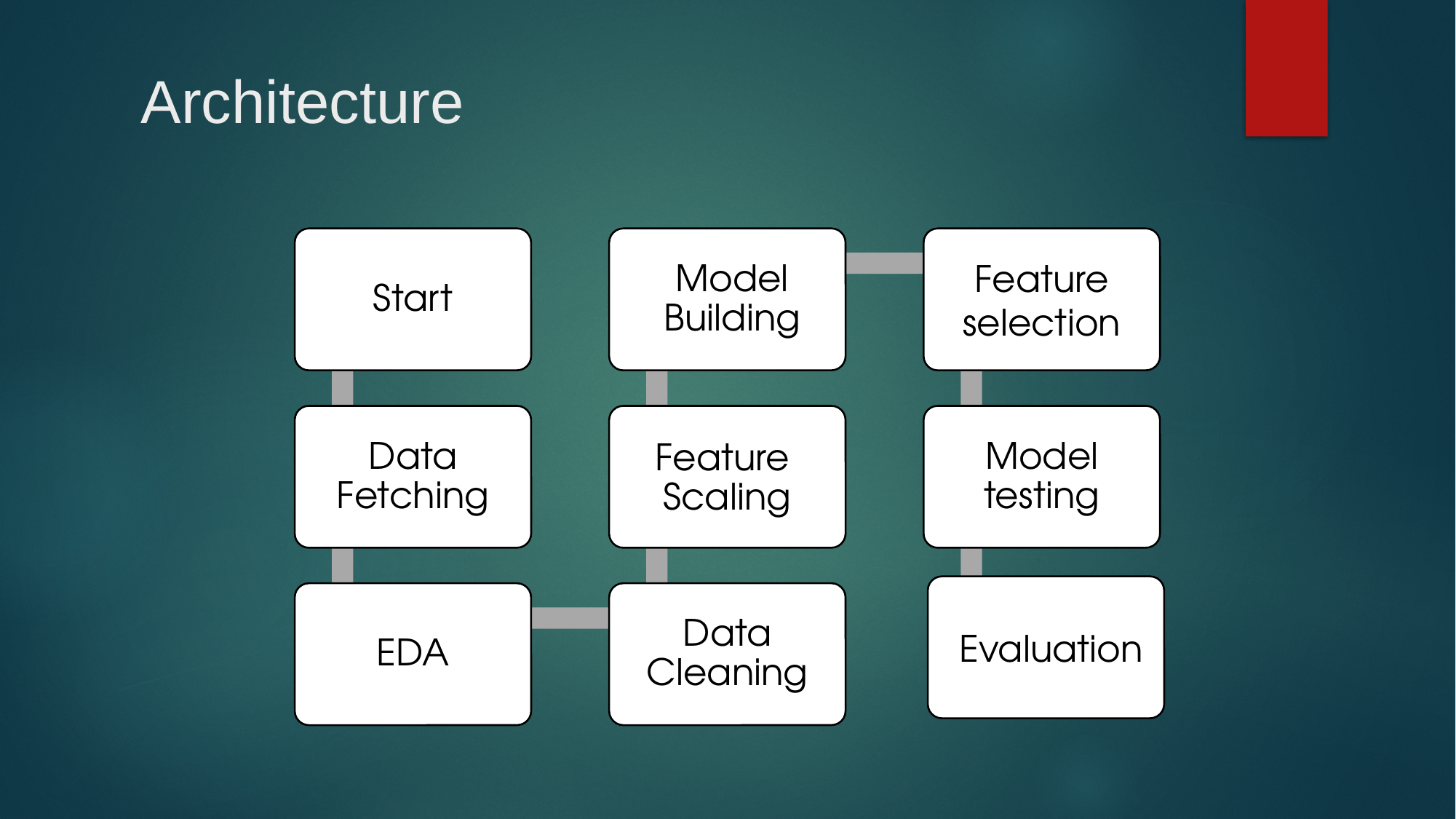

# Architecture

Feature selection
Start
 Model
 Building

Data Fetching
Model testing
Feature
Scaling

  Evaluation

EDA
Data Cleaning